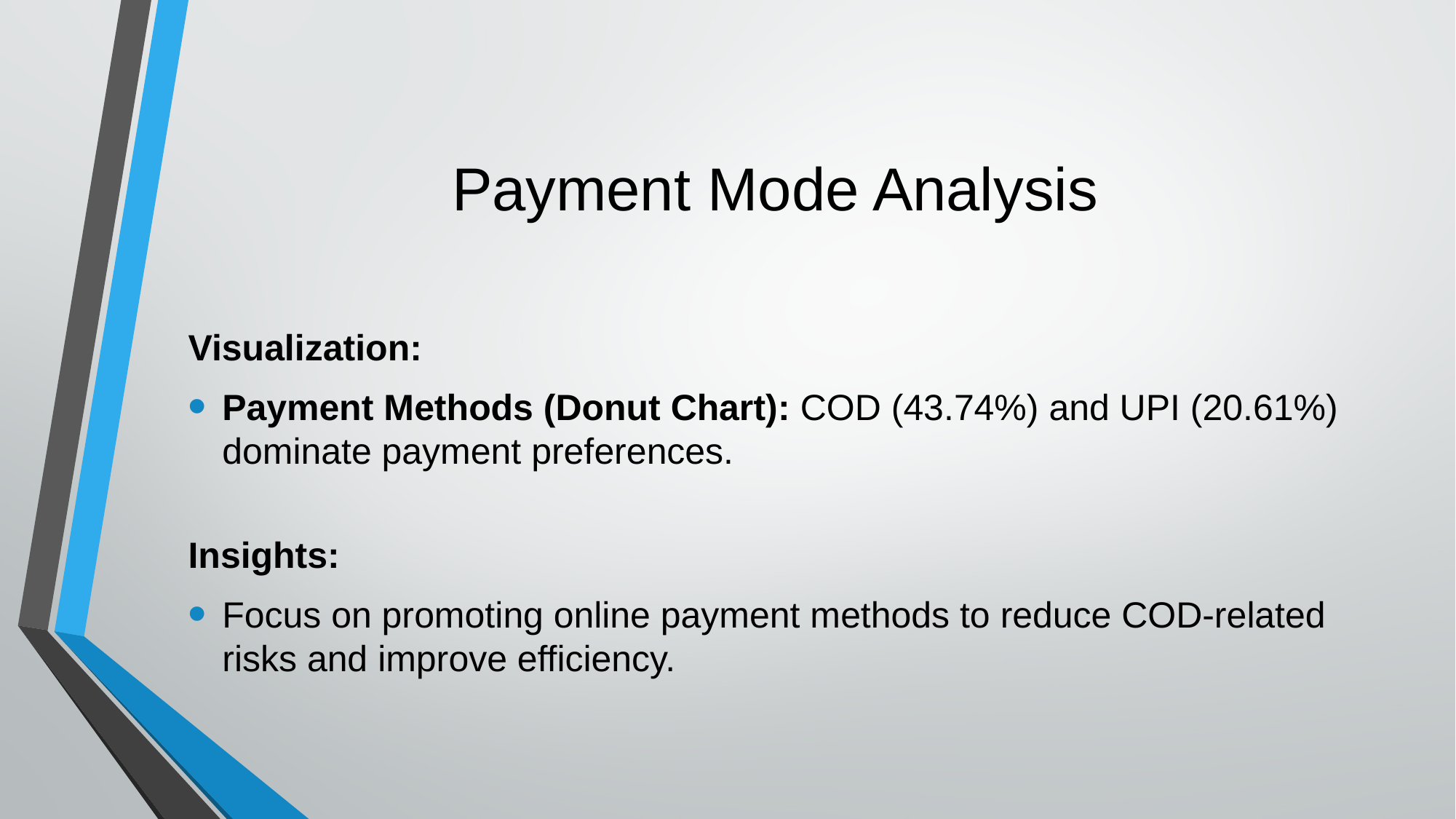

# Payment Mode Analysis
Visualization:
Payment Methods (Donut Chart): COD (43.74%) and UPI (20.61%) dominate payment preferences.
Insights:
Focus on promoting online payment methods to reduce COD-related risks and improve efficiency.